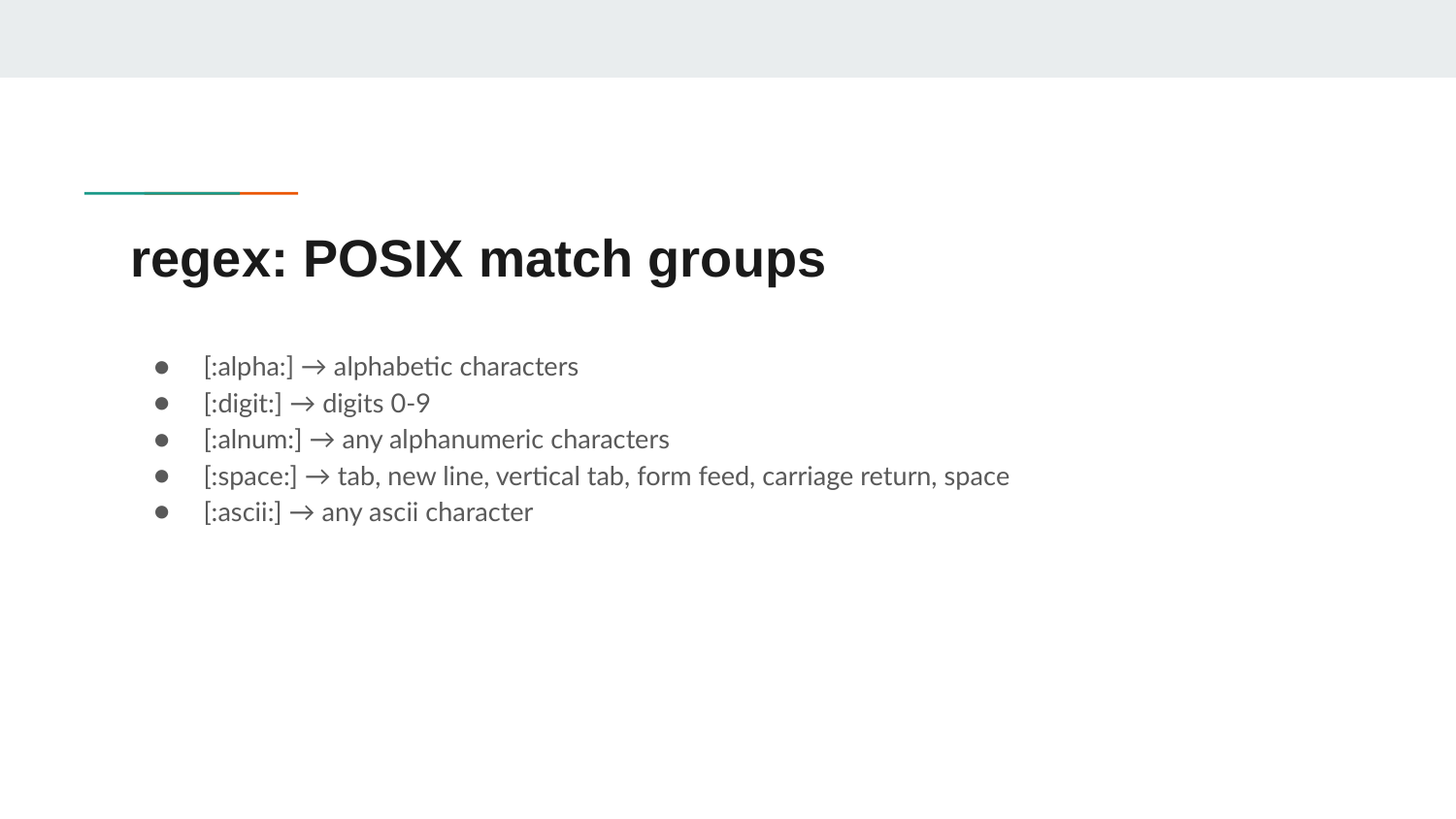

# regex: POSIX match groups
[:alpha:] → alphabetic characters
[:digit:] → digits 0-9
[:alnum:] → any alphanumeric characters
[:space:] → tab, new line, vertical tab, form feed, carriage return, space
[:ascii:] → any ascii character